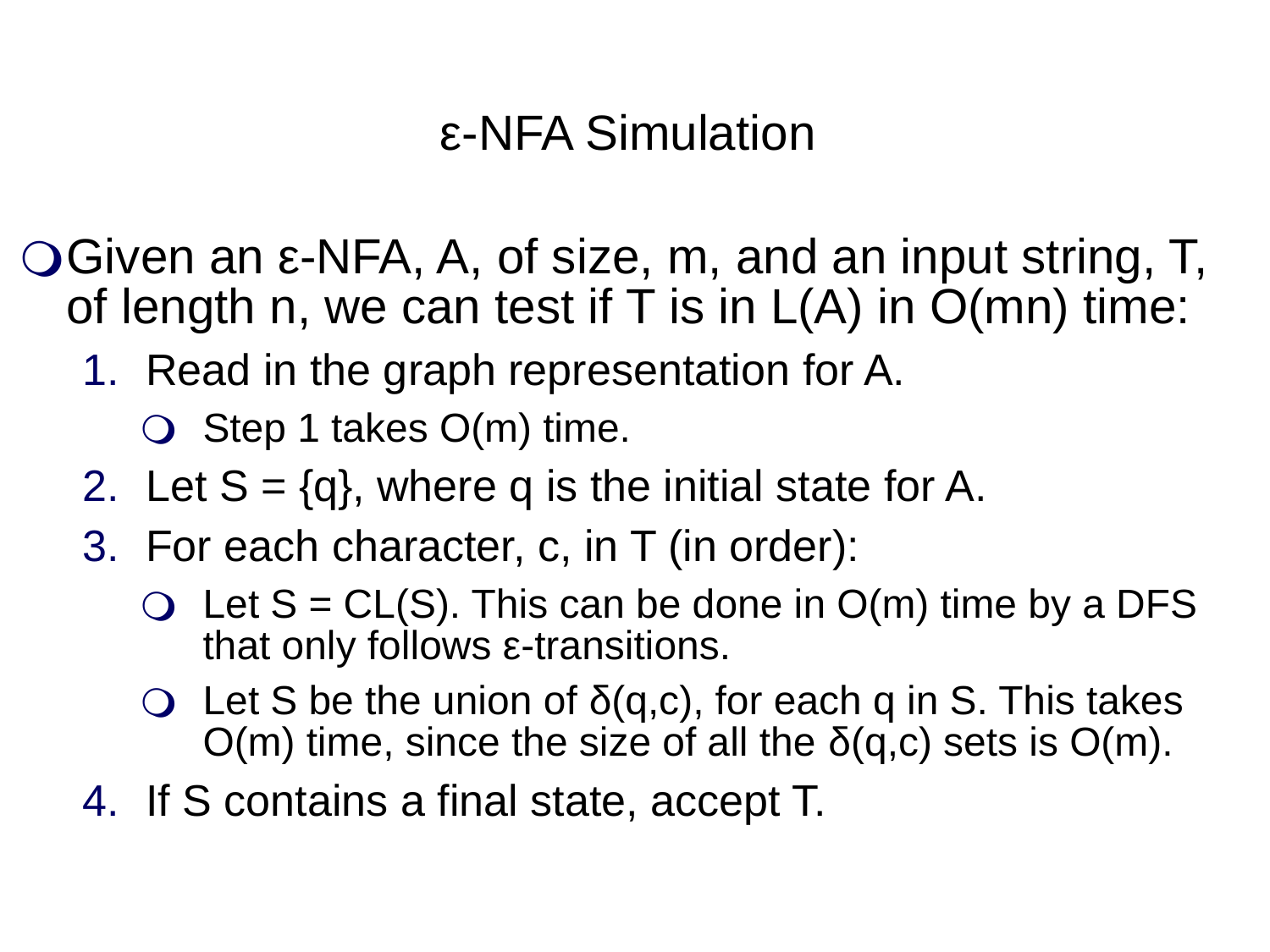

# ε-NFA Simulation
Given an ε-NFA, A, of size, m, and an input string, T, of length n, we can test if T is in L(A) in O(mn) time:
Read in the graph representation for A.
Step 1 takes O(m) time.
Let S = {q}, where q is the initial state for A.
For each character, c, in T (in order):
Let S = CL(S). This can be done in O(m) time by a DFS that only follows ε-transitions.
Let S be the union of δ(q,c), for each q in S. This takes O(m) time, since the size of all the δ(q,c) sets is O(m).
If S contains a final state, accept T.